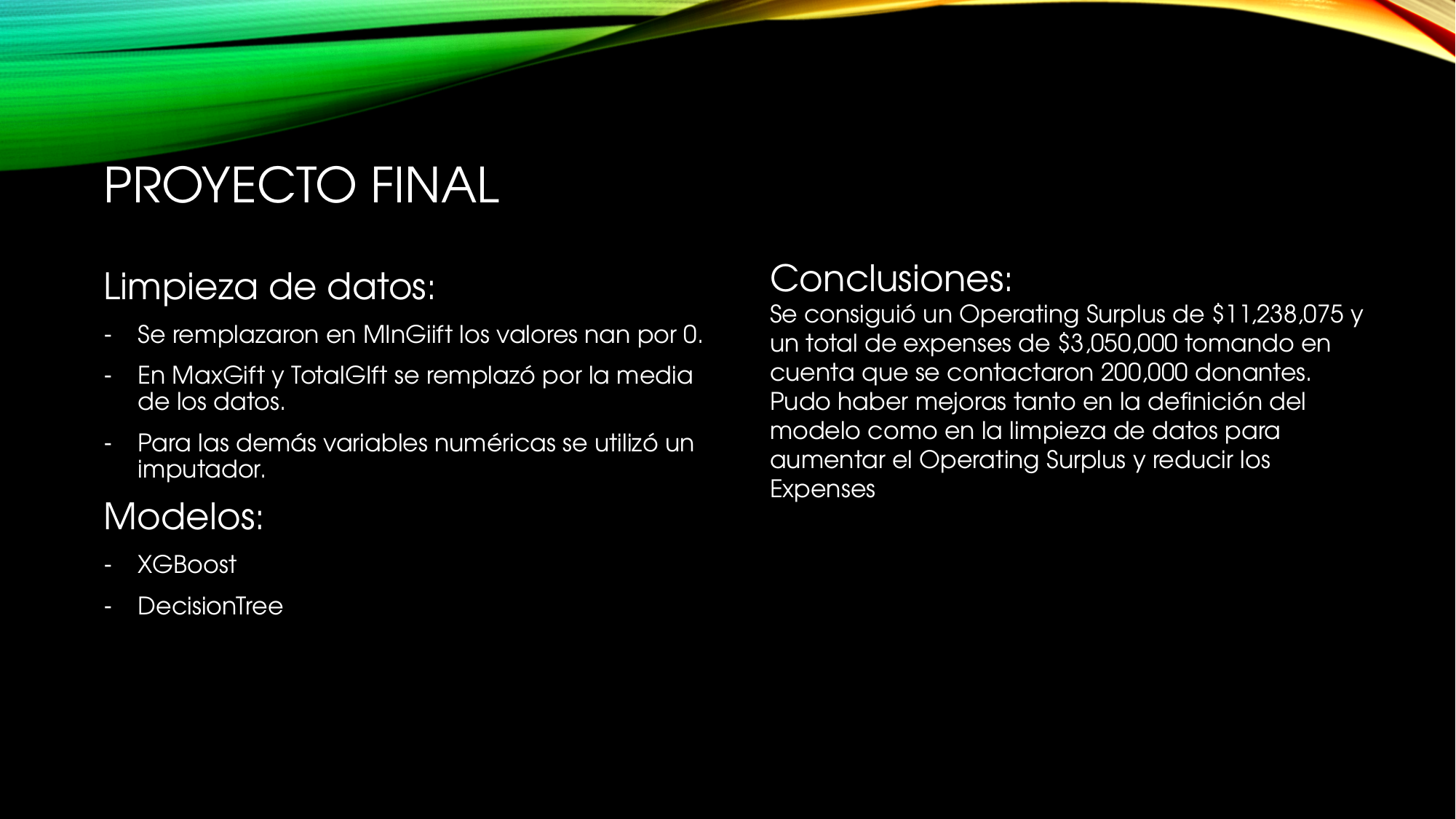

# Proyecto final
Conclusiones:
Se consiguió un Operating Surplus de $11,238,075 y un total de expenses de $3,050,000 tomando en cuenta que se contactaron 200,000 donantes.  Pudo haber mejoras tanto en la definición del modelo como en la limpieza de datos para aumentar el Operating Surplus y reducir los Expenses
Limpieza de datos:
Se remplazaron en MInGiift los valores nan por 0.
En MaxGift y TotalGIft se remplazó por la media de los datos.
Para las demás variables numéricas se utilizó un imputador.
Modelos:
XGBoost
DecisionTree